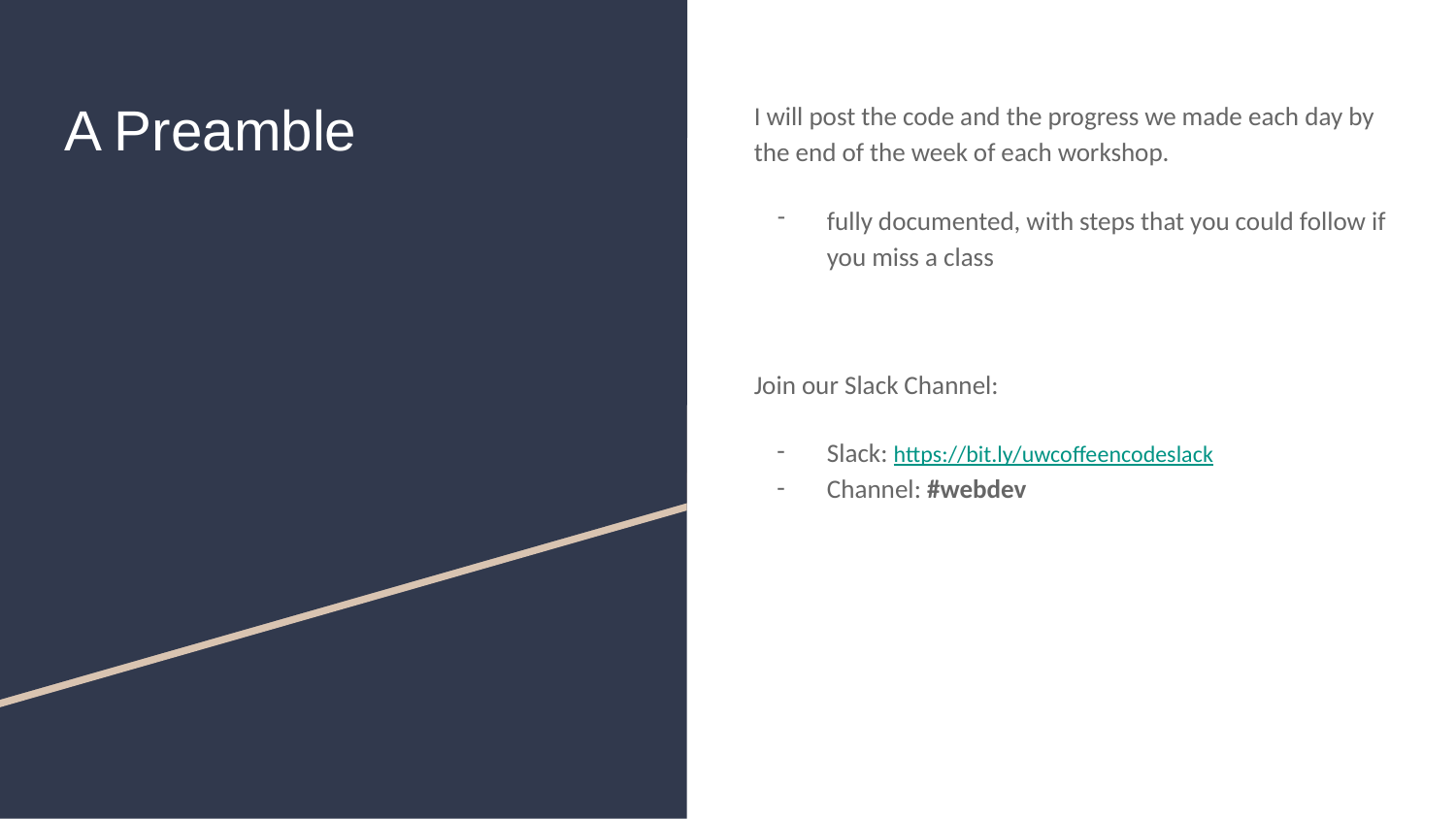

# A Preamble
I will post the code and the progress we made each day by the end of the week of each workshop.
fully documented, with steps that you could follow if you miss a class

Join our Slack Channel:
Slack: https://bit.ly/uwcoffeencodeslack
Channel: #webdev